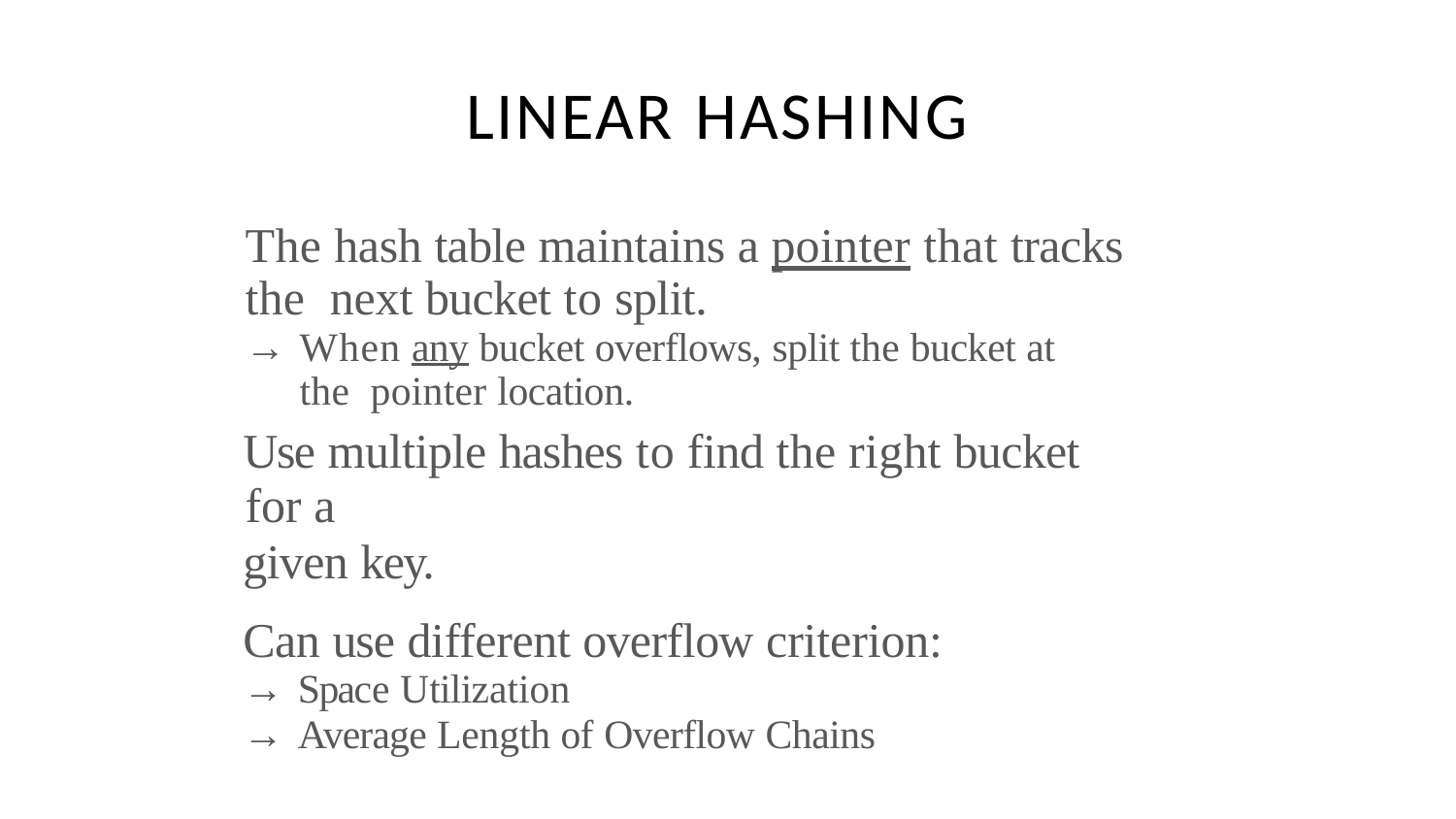

# LINEAR HASHING
The hash table maintains a pointer that tracks the  next bucket to split.
→ When any bucket overflows, split the bucket at the  pointer location.
Use multiple hashes to find the right bucket for a
given key.
Can use different overflow criterion:
→ Space Utilization
→ Average Length of Overflow Chains